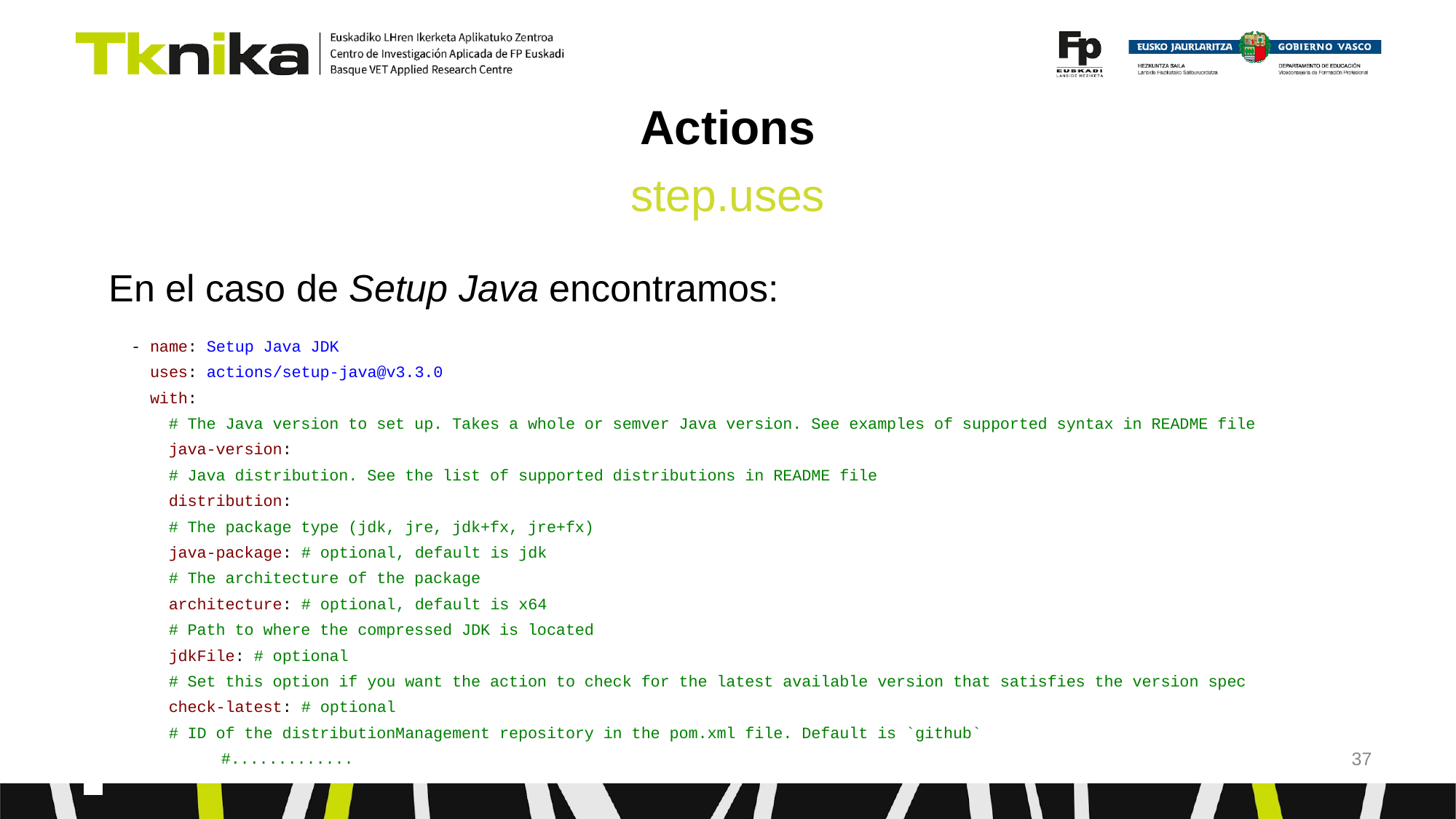

# Actions
step.uses
En el caso de Setup Java encontramos:
     - name: Setup Java JDK
       uses: actions/setup-java@v3.3.0
       with:
         # The Java version to set up. Takes a whole or semver Java version. See examples of supported syntax in README file
         java-version:
         # Java distribution. See the list of supported distributions in README file
         distribution:
         # The package type (jdk, jre, jdk+fx, jre+fx)
         java-package: # optional, default is jdk
         # The architecture of the package
         architecture: # optional, default is x64
         # Path to where the compressed JDK is located
         jdkFile: # optional
         # Set this option if you want the action to check for the latest available version that satisfies the version spec
         check-latest: # optional
         # ID of the distributionManagement repository in the pom.xml file. Default is `github`
	   #.............

37